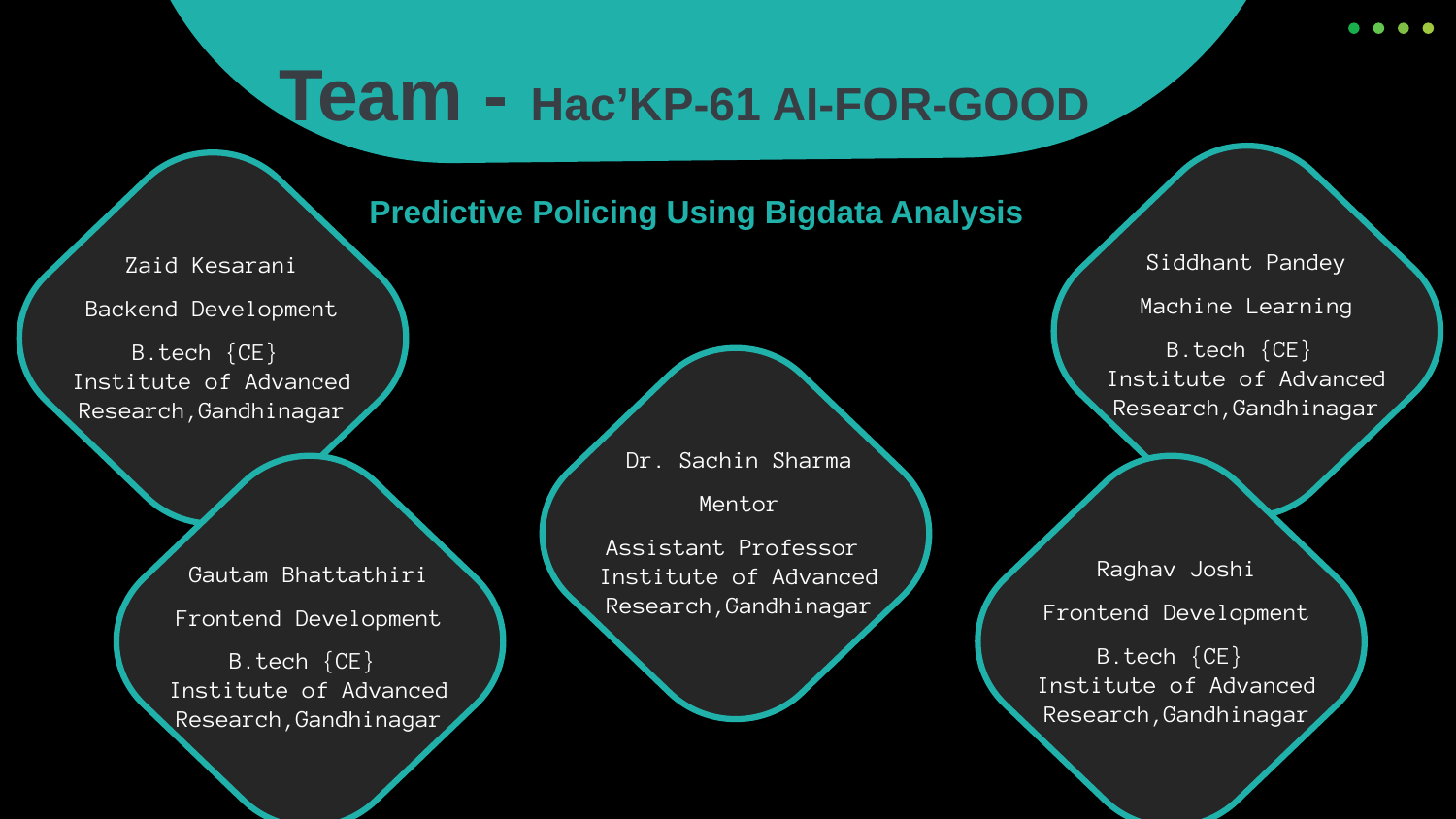

Team - Hac’KP-61 AI-FOR-GOOD
Predictive Policing Using Bigdata Analysis

Siddhant Pandey
Machine Learning
B.tech {CE}
Institute of Advanced Research,Gandhinagar

Zaid Kesarani
Backend Development
B.tech {CE}
Institute of Advanced Research,Gandhinagar

Dr. Sachin Sharma
Mentor
Assistant Professor
Institute of Advanced Research,Gandhinagar

Gautam Bhattathiri
Frontend Development
B.tech {CE}
Institute of Advanced Research,Gandhinagar

Raghav Joshi
Frontend Development
B.tech {CE}
Institute of Advanced Research,Gandhinagar